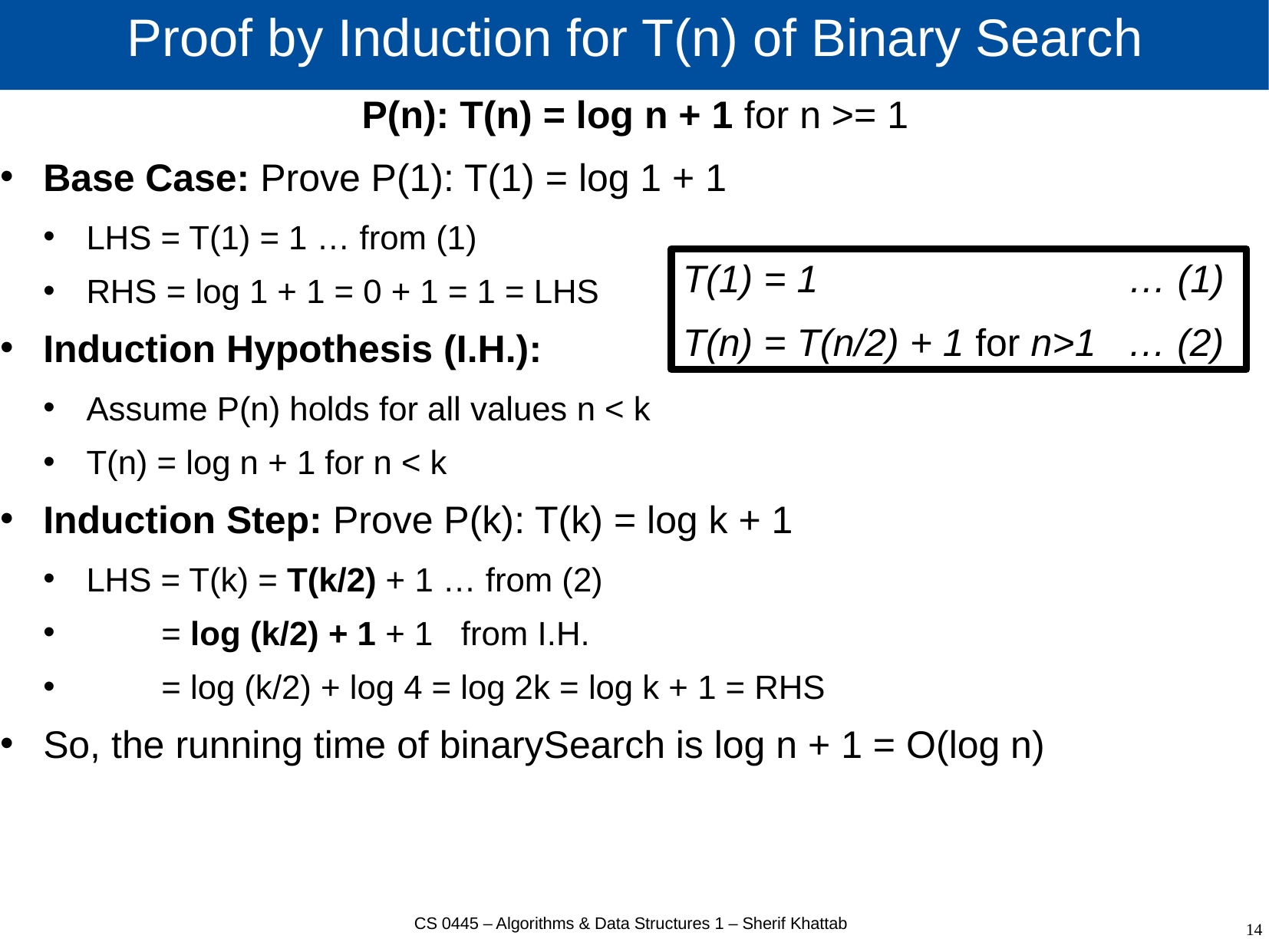

# Proof by Induction for T(n) of Binary Search
P(n): T(n) = log n + 1 for n >= 1
Base Case: Prove P(1): T(1) = log 1 + 1
LHS = T(1) = 1 … from (1)
RHS = log 1 + 1 = 0 + 1 = 1 = LHS
Induction Hypothesis (I.H.):
Assume P(n) holds for all values n < k
T(n) = log n + 1 for n < k
Induction Step: Prove P(k): T(k) = log k + 1
LHS = T(k) = T(k/2) + 1 … from (2)
        = log (k/2) + 1 + 1   from I.H.
        = log (k/2) + log 4 = log 2k = log k + 1 = RHS
So, the running time of binarySearch is log n + 1 = O(log n)

T(1) = 1                             … (1)
T(n) = T(n/2) + 1 for n>1   … (2)
CS 0445 – Algorithms & Data Structures 1 – Sherif Khattab
14